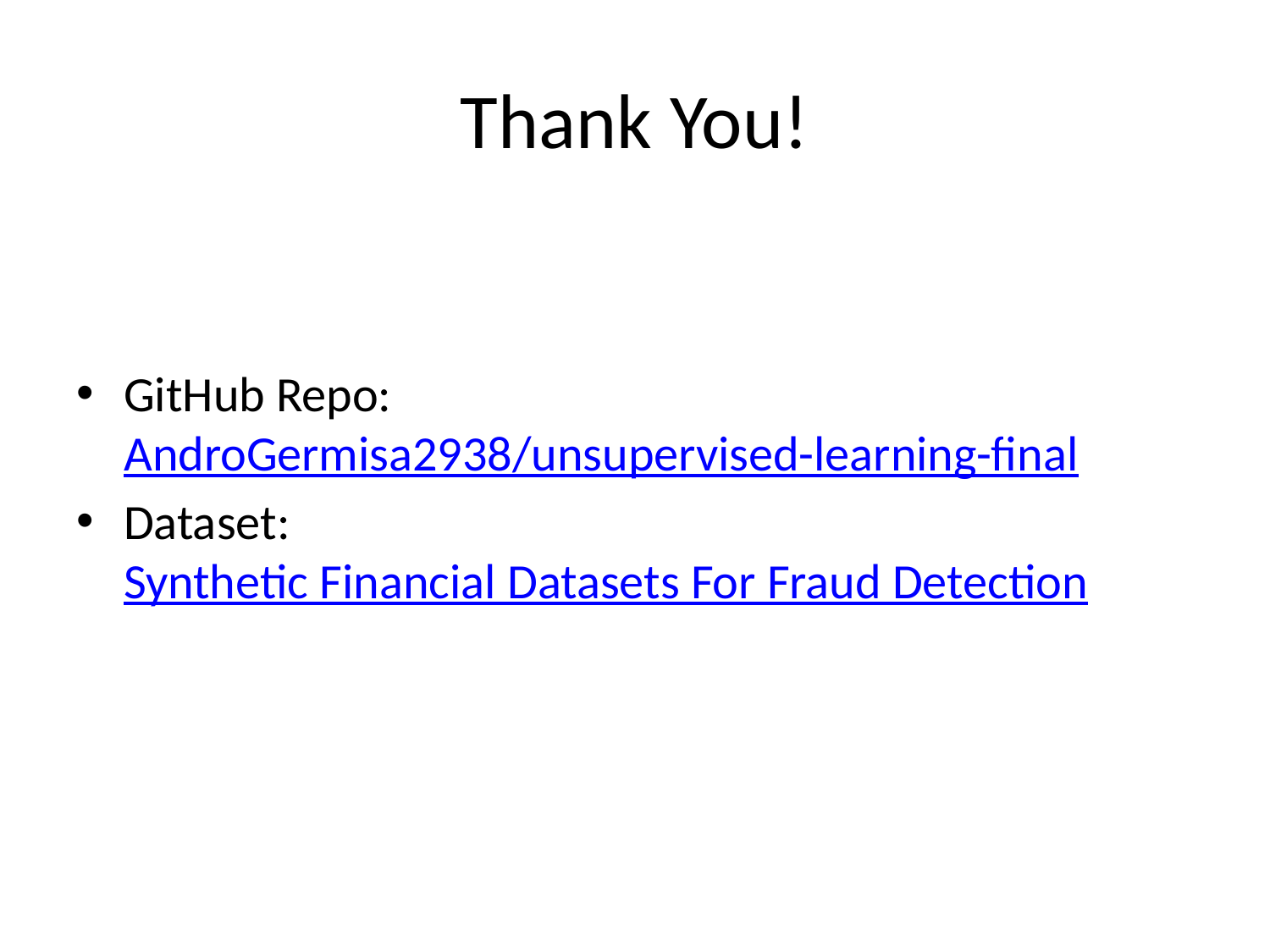

# Thank You!
GitHub Repo: AndroGermisa2938/unsupervised-learning-final
Dataset: Synthetic Financial Datasets For Fraud Detection